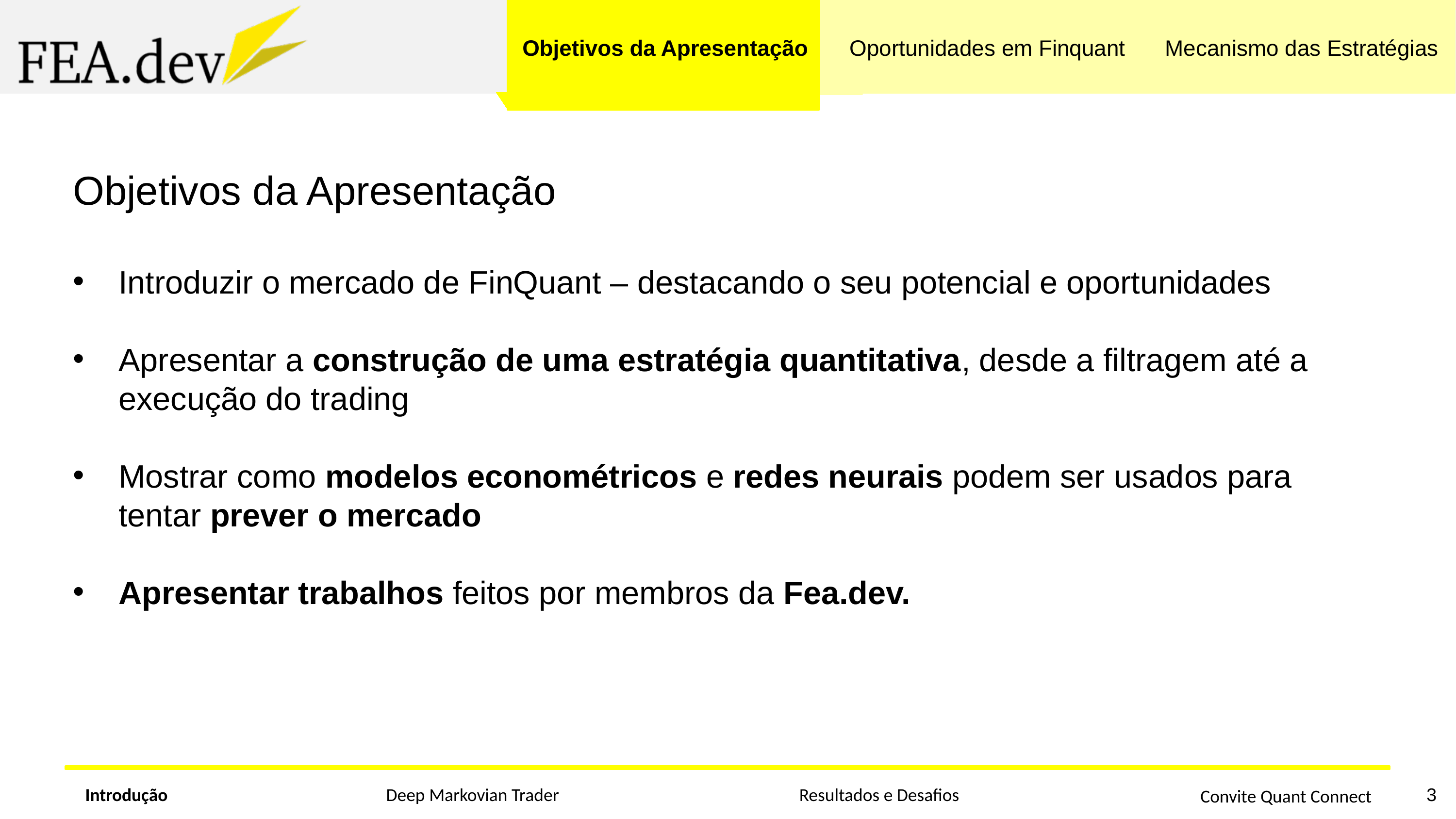

Objetivos da Apresentação
Oportunidades em Finquant
Mecanismo das Estratégias

Objetivos da Apresentação

Introduzir o mercado de FinQuant – destacando o seu potencial e oportunidades

Apresentar a construção de uma estratégia quantitativa, desde a filtragem até a execução do trading

Mostrar como modelos econométricos e redes neurais podem ser usados para tentar prever o mercado

Apresentar trabalhos feitos por membros da Fea.dev.

3
Introdução
Deep Markovian Trader
Resultados e Desafios
Convite Quant Connect